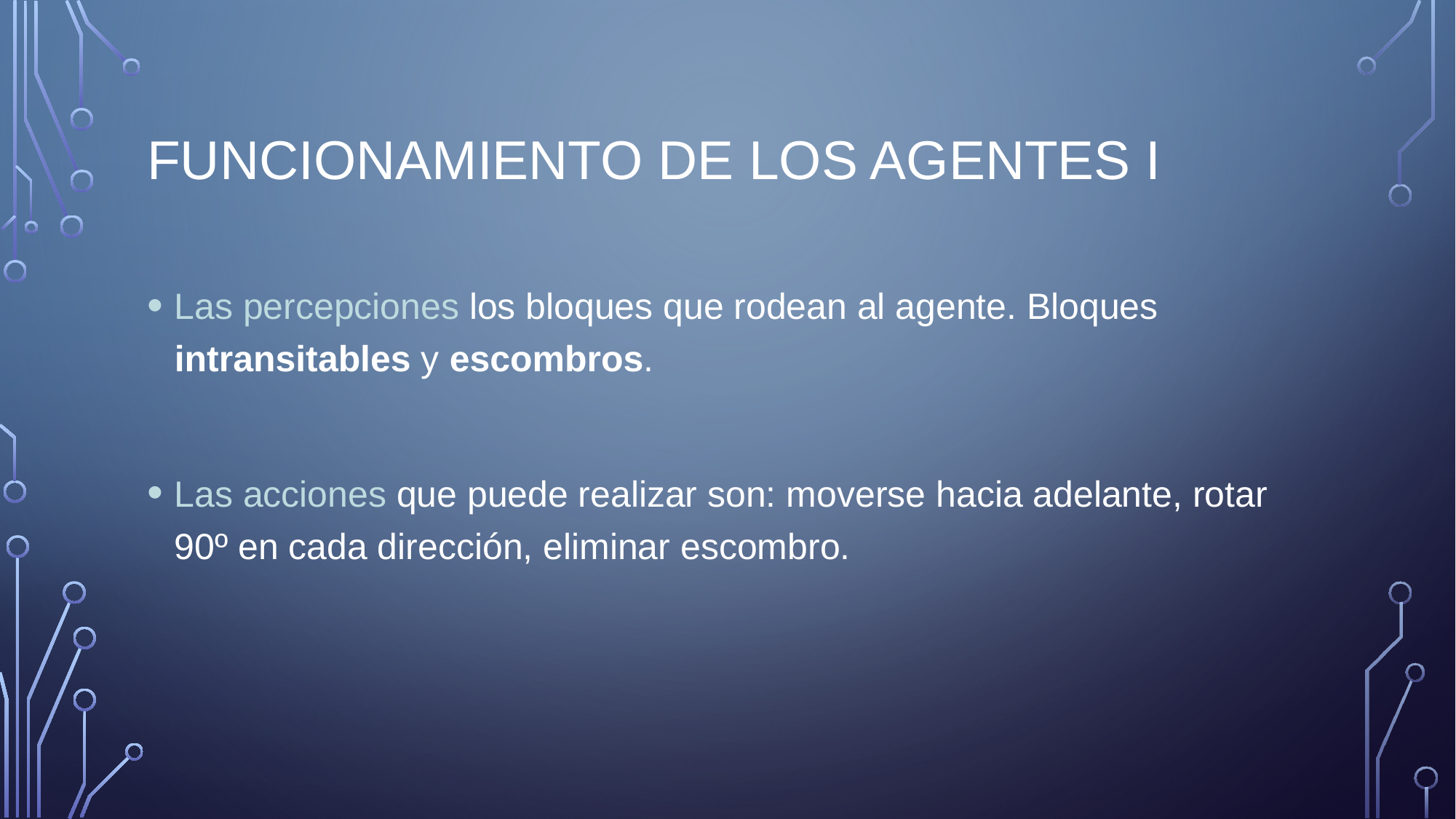

# Funcionamiento de los agentes I
Las percepciones los bloques que rodean al agente. Bloques intransitables y escombros.

Las acciones que puede realizar son: moverse hacia adelante, rotar 90º en cada dirección, eliminar escombro.